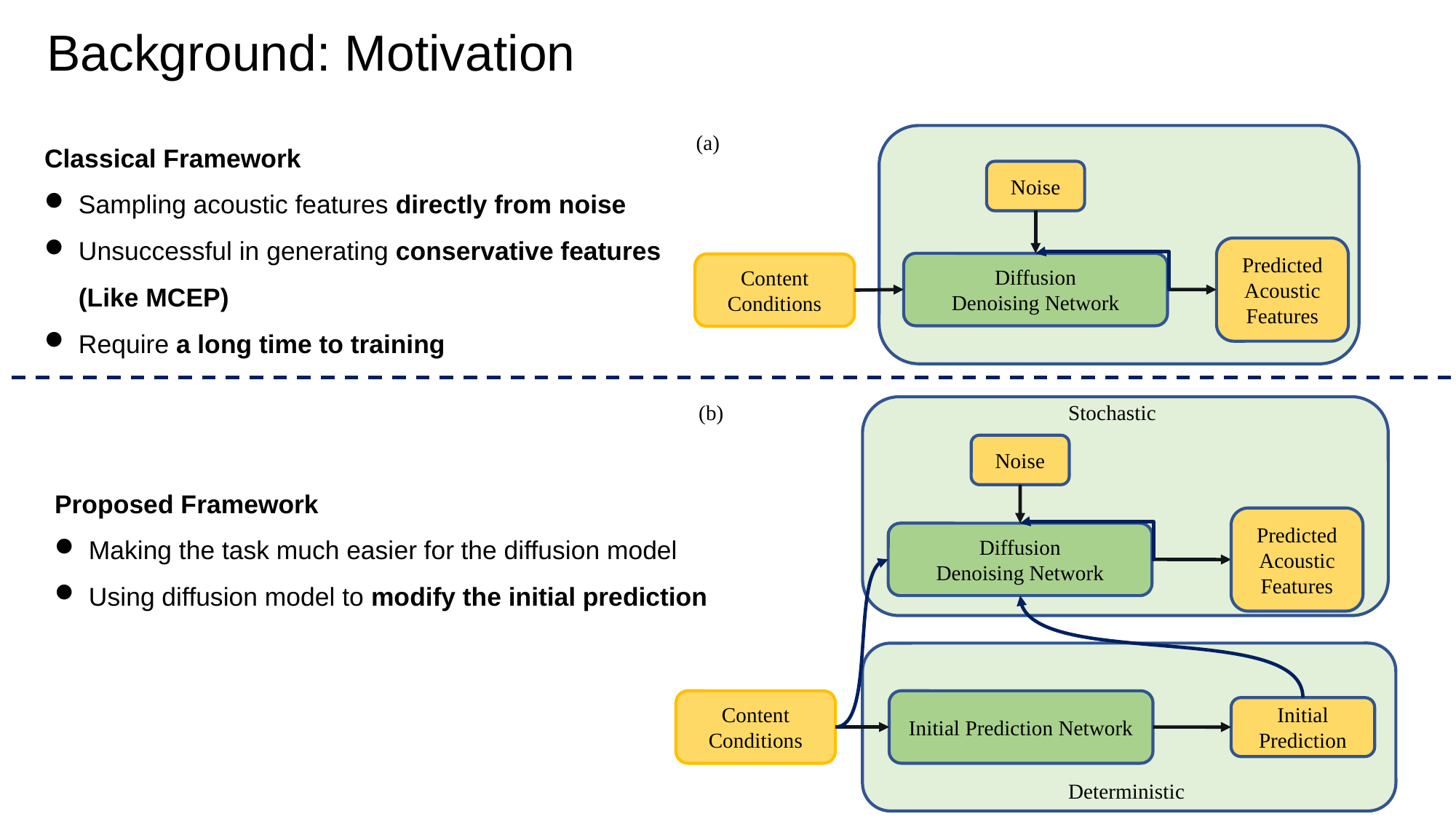

Background: Motivation
Classical Framework
Sampling acoustic features directly from noise
Unsuccessful in generating conservative features
(Like MCEP)
Require a long time to training
(a)
Noise
Predicted
Acoustic
Features

Diffusion
Denoising Network
Content
Conditions
(b)
Stochastic
Noise

Proposed Framework
Making the task much easier for the diffusion model
Using diffusion model to modify the initial prediction
Predicted
Acoustic
Features
Diffusion
Denoising Network
Content
Conditions
Initial Prediction Network
Initial
Prediction
Deterministic